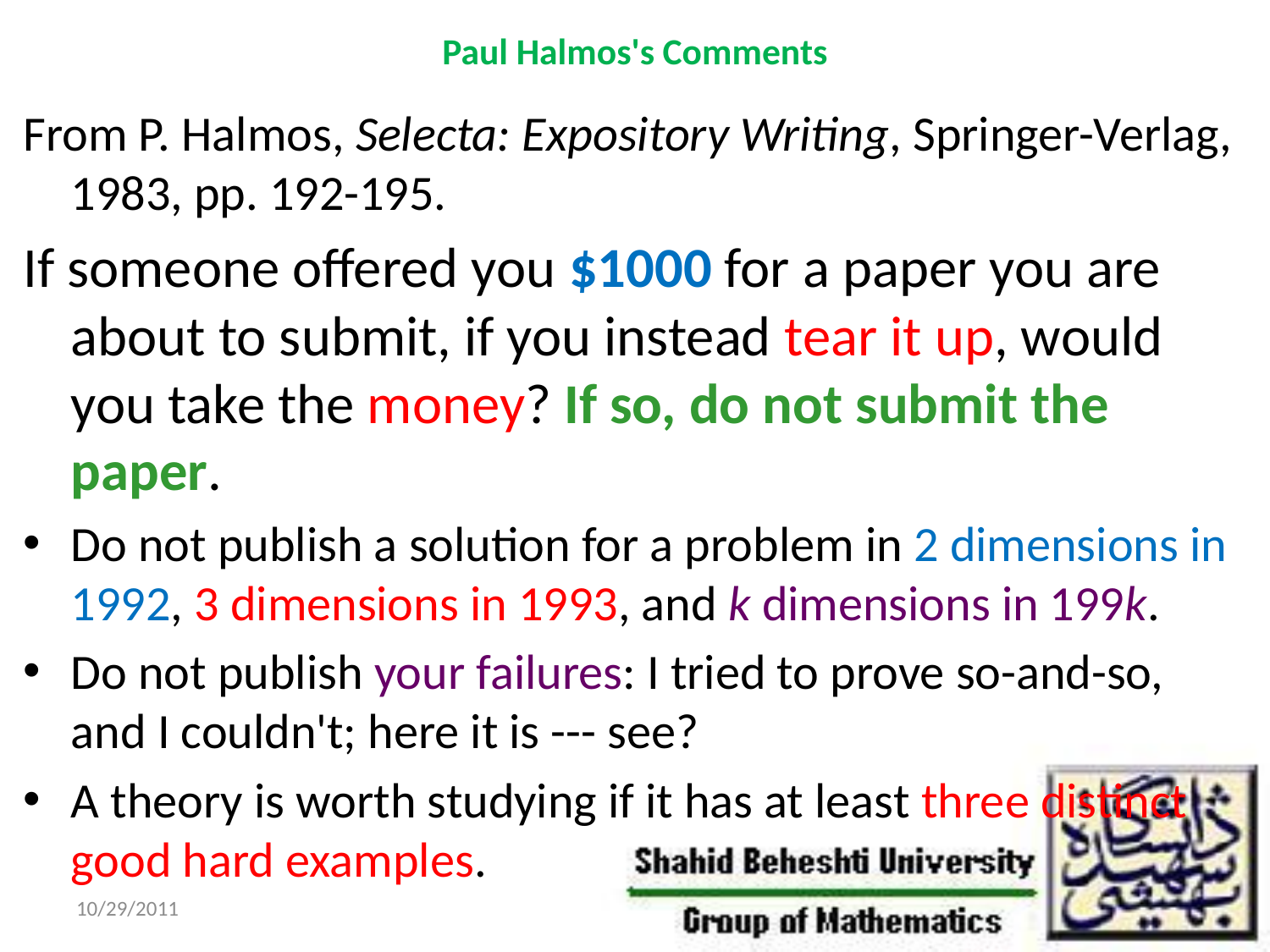

# Paul Halmos's Comments
From P. Halmos, Selecta: Expository Writing, Springer-Verlag, 1983, pp. 192-195.
If someone offered you $1000 for a paper you are about to submit, if you instead tear it up, would you take the money? If so, do not submit the paper.
Do not publish a solution for a problem in 2 dimensions in 1992, 3 dimensions in 1993, and k dimensions in 199k.
Do not publish your failures: I tried to prove so-and-so, and I couldn't; here it is --- see?
A theory is worth studying if it has at least three distinct good hard examples.

10/29/2011